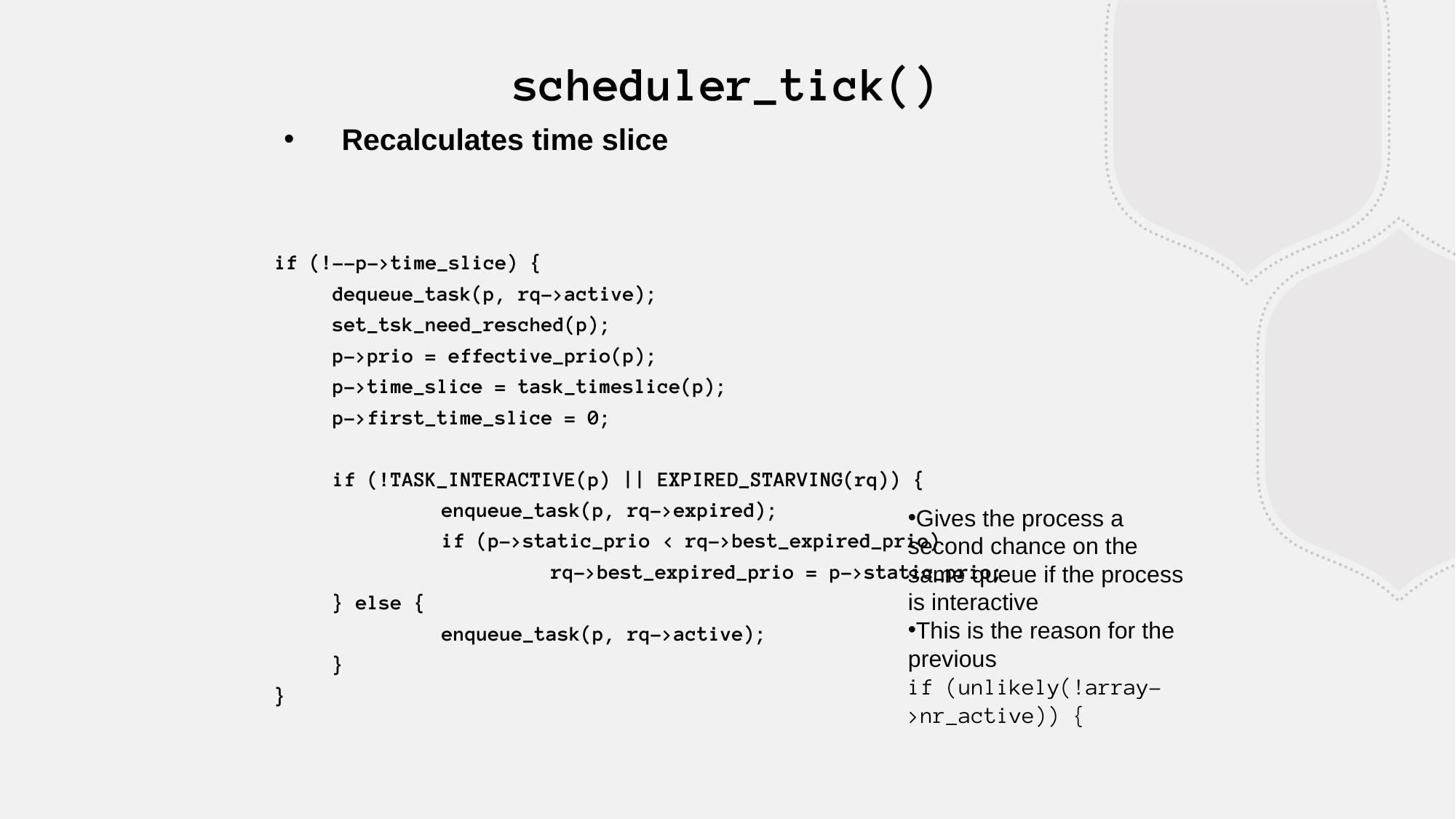

scheduler_tick()
Recalculates time slice
if (!--p->time_slice) {
	dequeue_task(p, rq->active);
	set_tsk_need_resched(p);
	p->prio = effective_prio(p);
	p->time_slice = task_timeslice(p);
	p->first_time_slice = 0;

	if (!TASK_INTERACTIVE(p) || EXPIRED_STARVING(rq)) {
		enqueue_task(p, rq->expired);
		if (p->static_prio < rq->best_expired_prio)
			rq->best_expired_prio = p->static_prio;
	} else {
		enqueue_task(p, rq->active);
	}
}
Gives the process a second chance on the same queue if the process is interactive
This is the reason for the previous
if (unlikely(!array->nr_active)) {